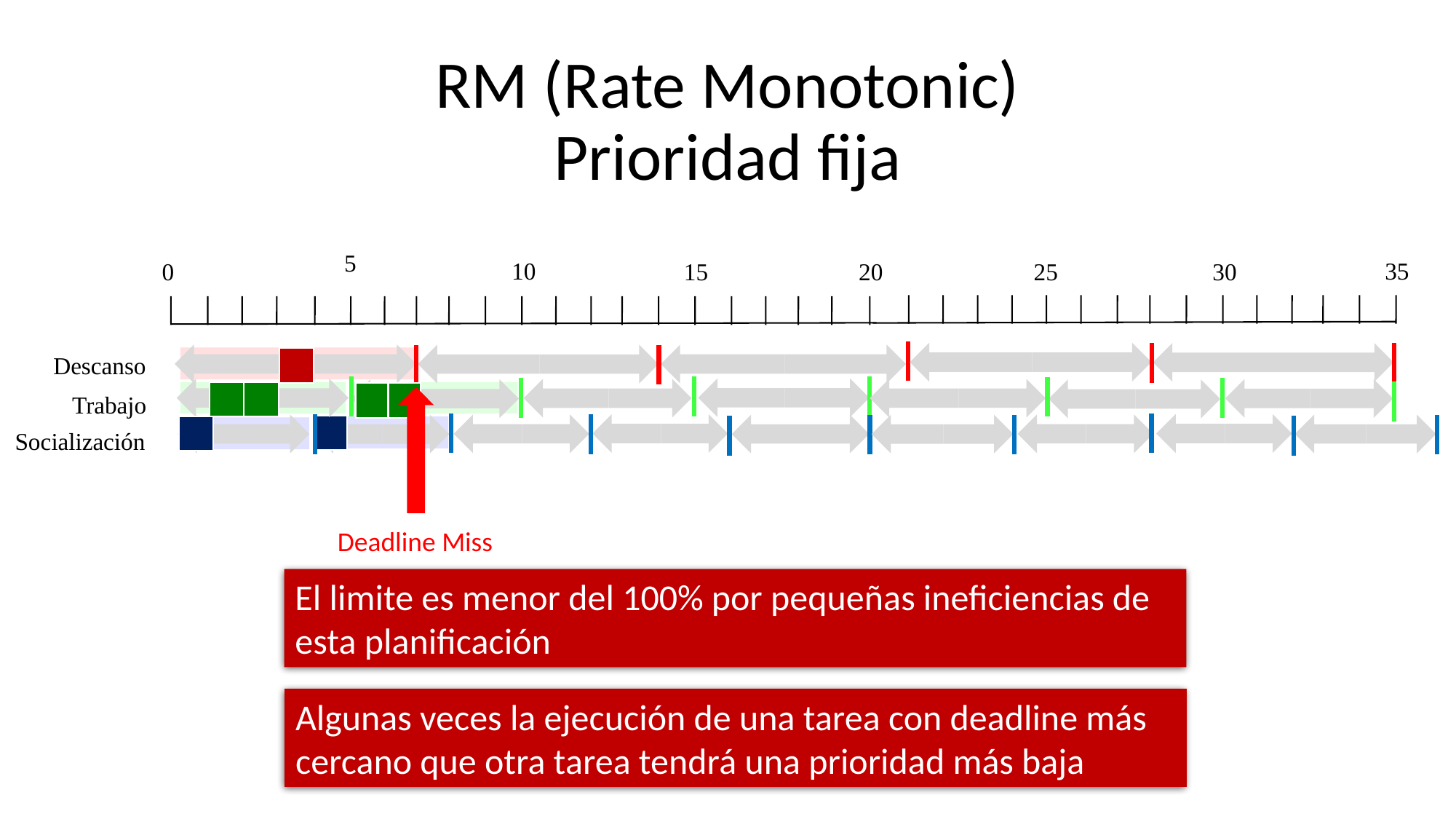

# RM (Rate Monotonic) Prioridad fija
5
35
10
25
30
0
15
20

Descanso
Trabajo
Socialización

Deadline Miss
El limite es menor del 100% por pequeñas ineficiencias de esta planificación
Algunas veces la ejecución de una tarea con deadline más cercano que otra tarea tendrá una prioridad más baja